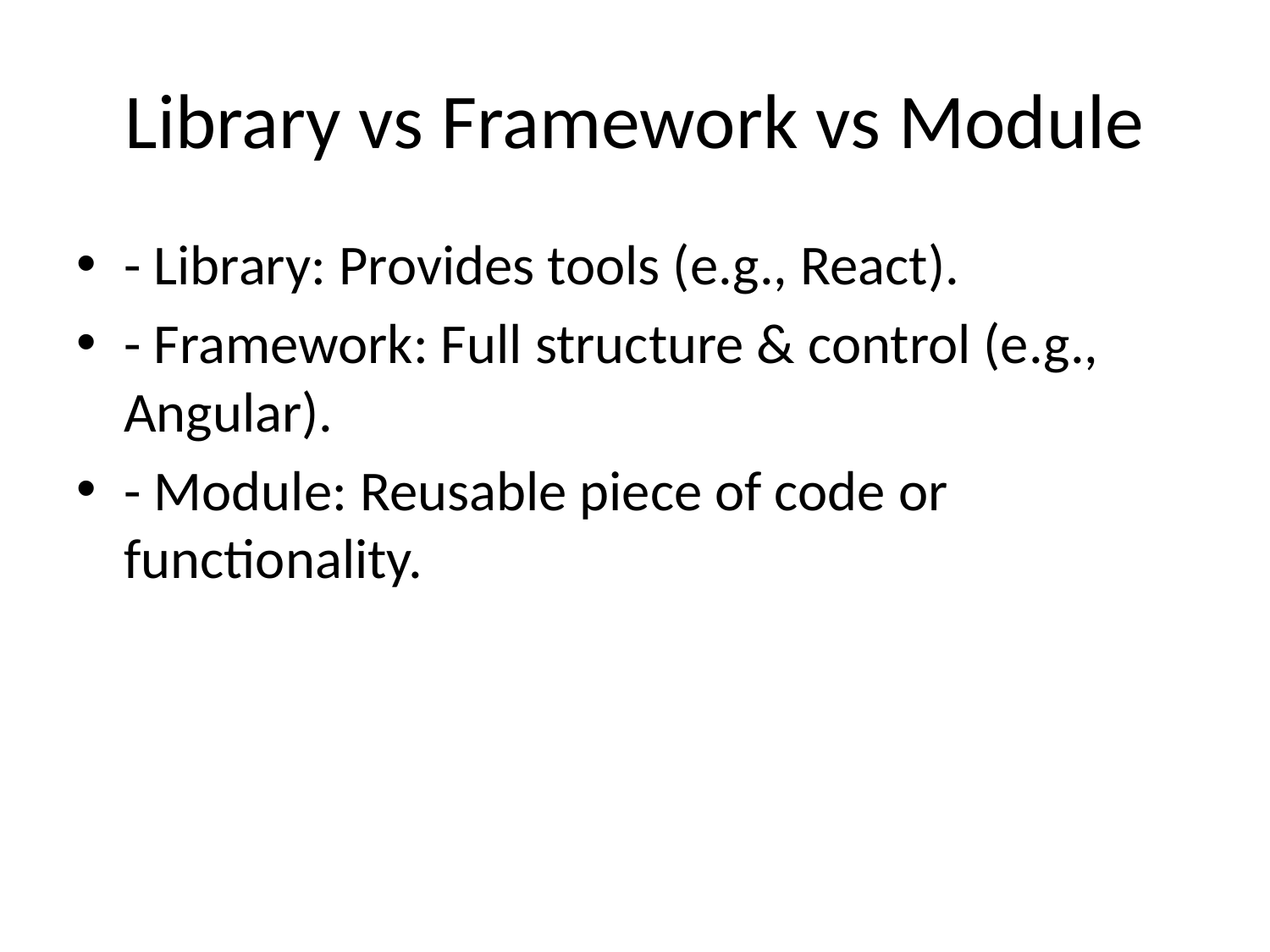

# Library vs Framework vs Module
- Library: Provides tools (e.g., React).
- Framework: Full structure & control (e.g., Angular).
- Module: Reusable piece of code or functionality.